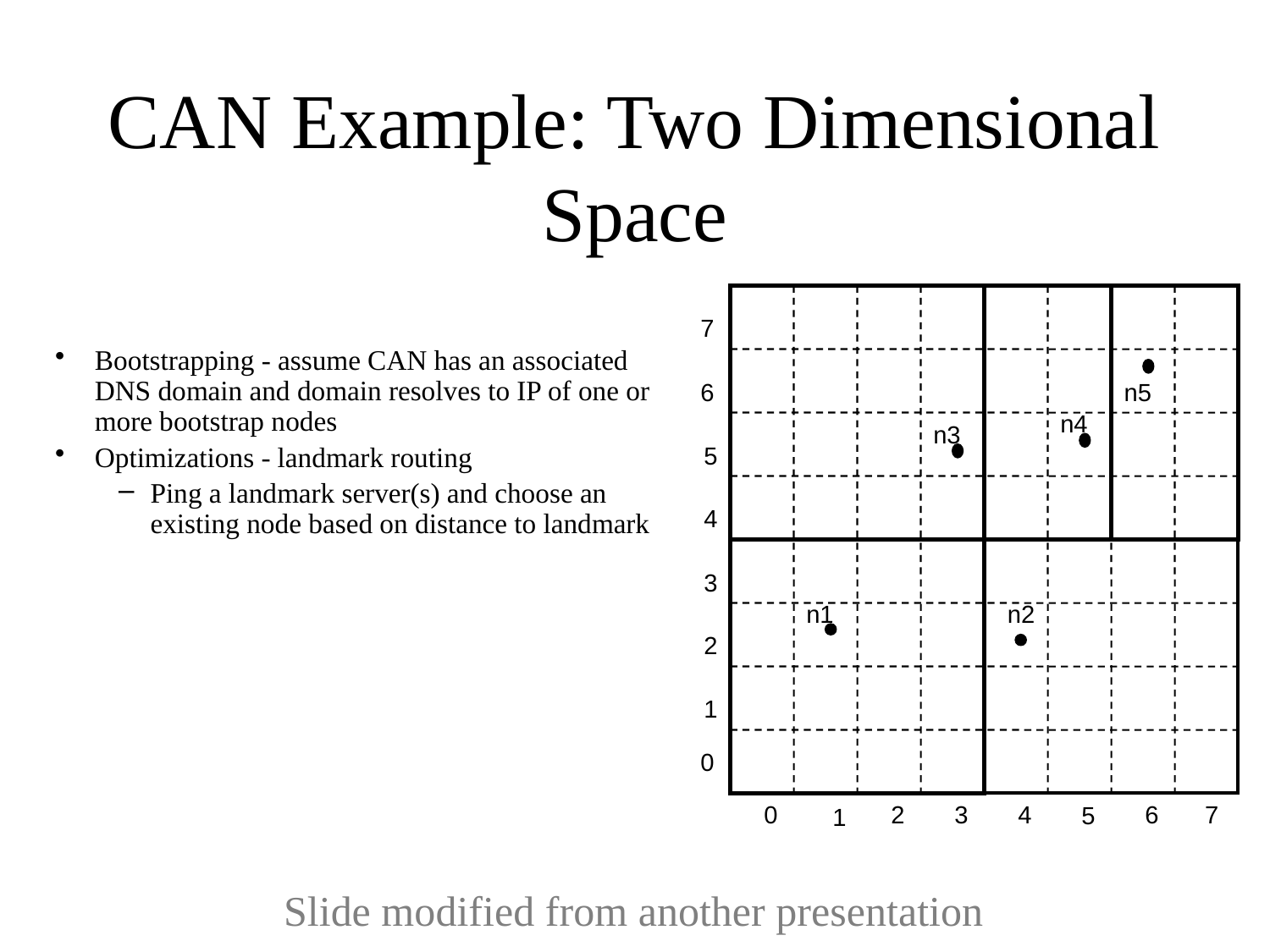

# CAN Example: Two Dimensional Space

Bootstrapping - assume CAN has an associated DNS domain and domain resolves to IP of one or more bootstrap nodes
Optimizations - landmark routing
Ping a landmark server(s) and choose an existing node based on distance to landmark

7

6
n5
n4

n3

5

4

3
n2
n1

2

1

0
0
2
3
4
6
7
5
1
Slide modified from another presentation